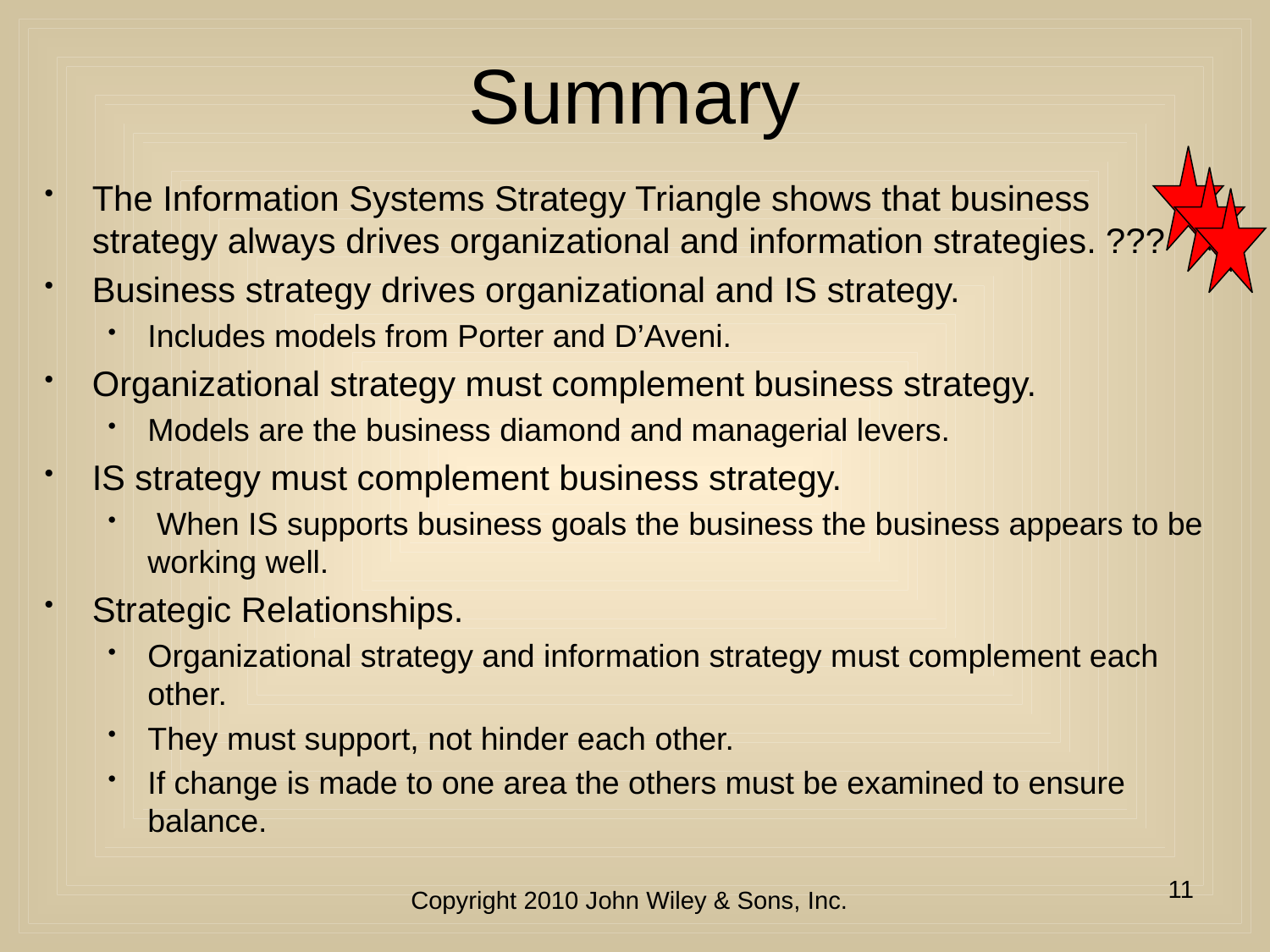

# Summary

The Information Systems Strategy Triangle shows that business strategy always drives organizational and information strategies. ???
Business strategy drives organizational and IS strategy.
Includes models from Porter and D’Aveni.
Organizational strategy must complement business strategy.
Models are the business diamond and managerial levers.
IS strategy must complement business strategy.
 When IS supports business goals the business the business appears to be working well.
Strategic Relationships.
Organizational strategy and information strategy must complement each other.
They must support, not hinder each other.
If change is made to one area the others must be examined to ensure balance.

11
Copyright 2010 John Wiley & Sons, Inc.